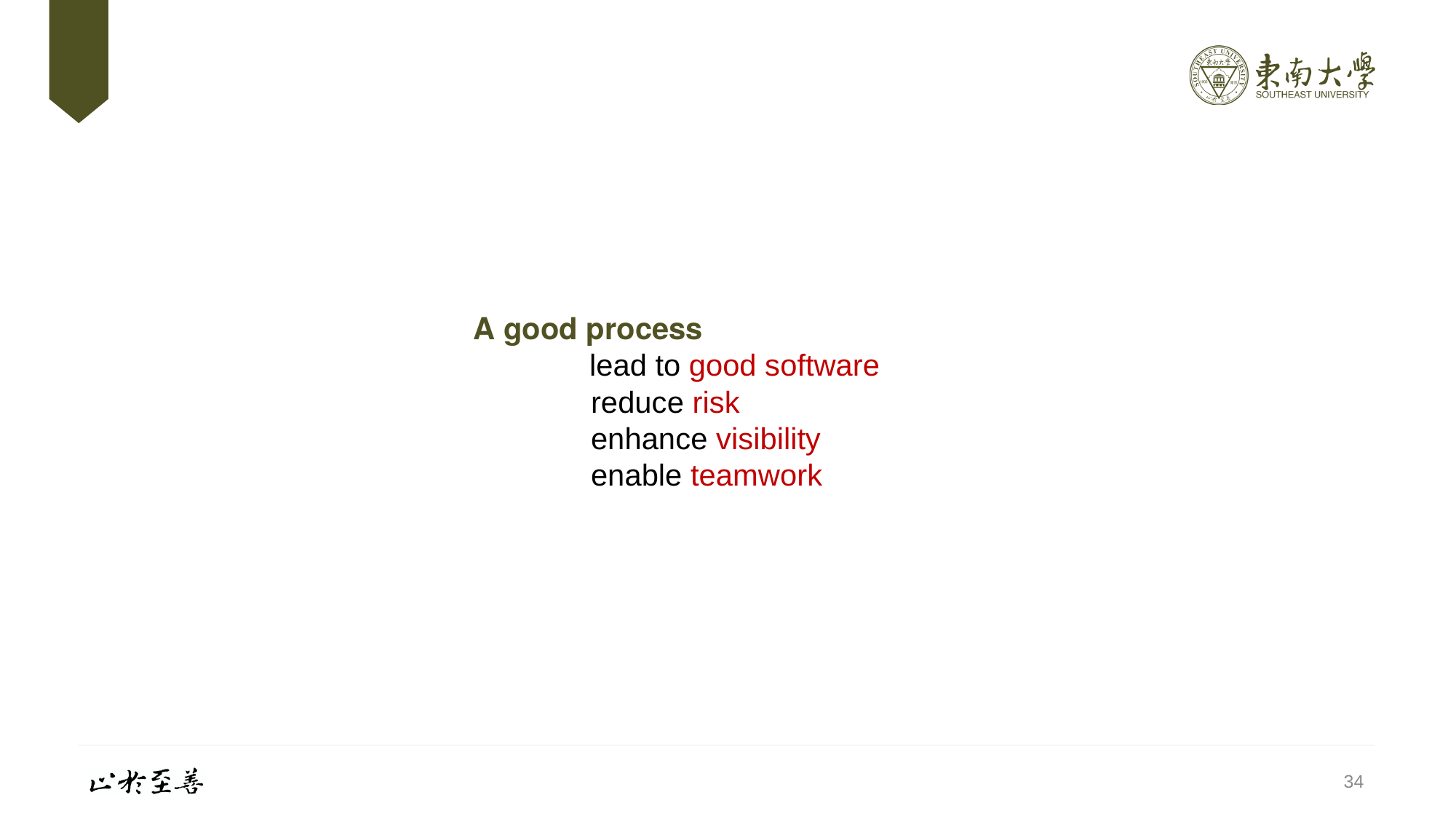

A good process
	 lead to good software
	 reduce risk
	 enhance visibility
	 enable teamwork
34